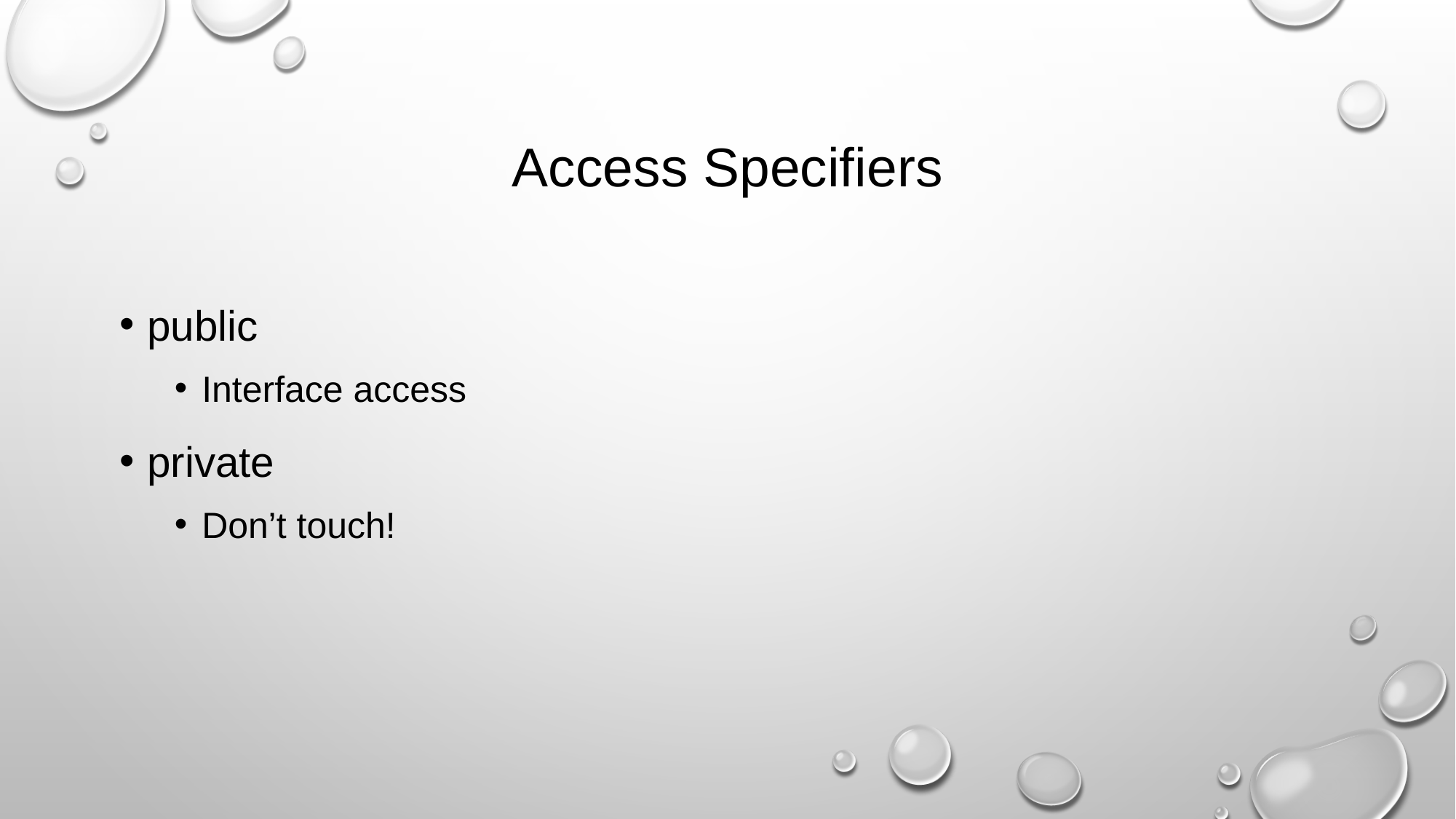

# Access Specifiers
public
Interface access
private
Don’t touch!